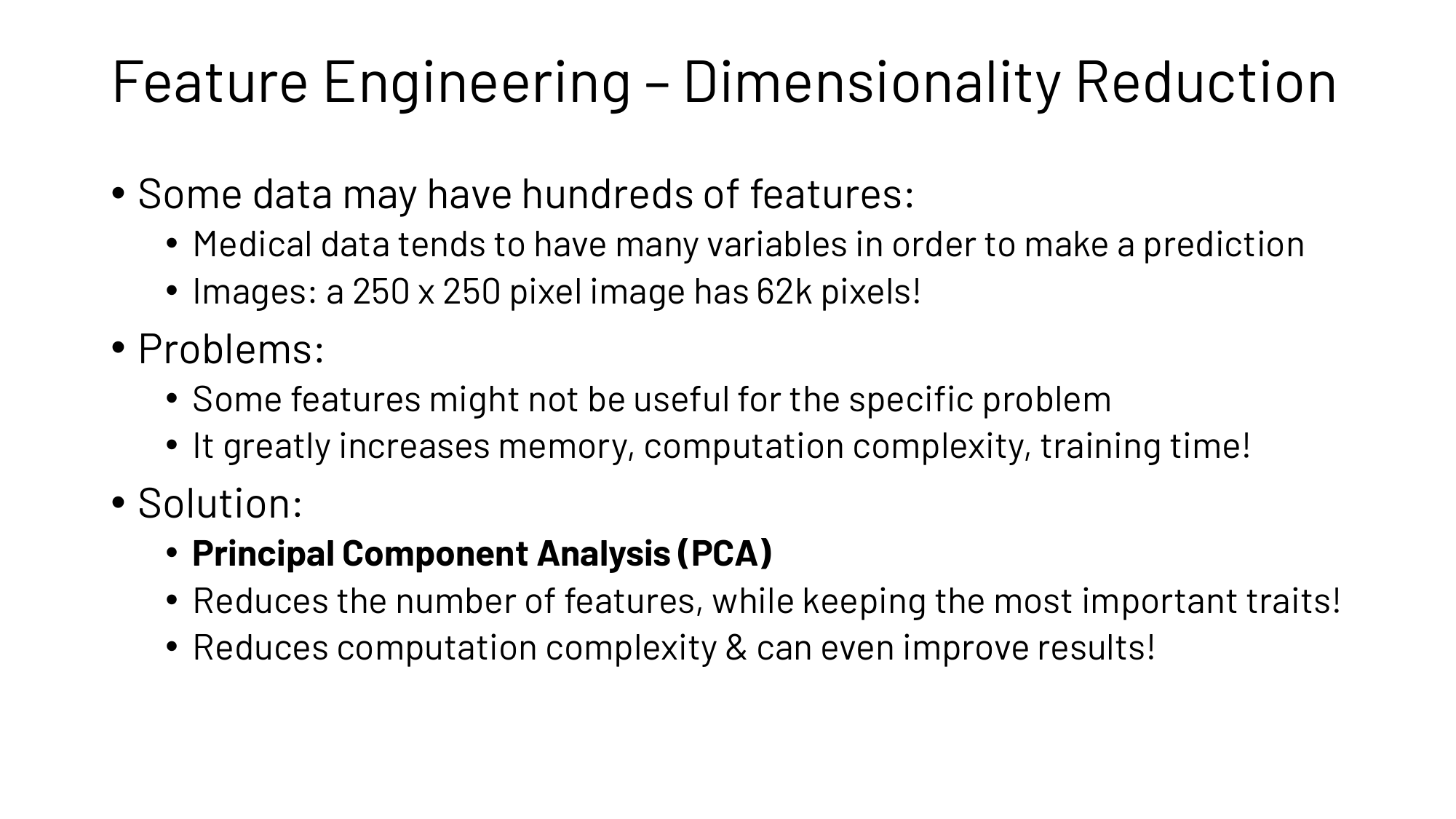

# Feature Engineering – Dimensionality Reduction
Some data may have hundreds of features:
Medical data tends to have many variables in order to make a prediction
Images: a 250 x 250 pixel image has 62k pixels!
Problems:
Some features might not be useful for the specific problem
It greatly increases memory, computation complexity, training time!
Solution:
Principal Component Analysis (PCA)
Reduces the number of features, while keeping the most important traits!
Reduces computation complexity & can even improve results!